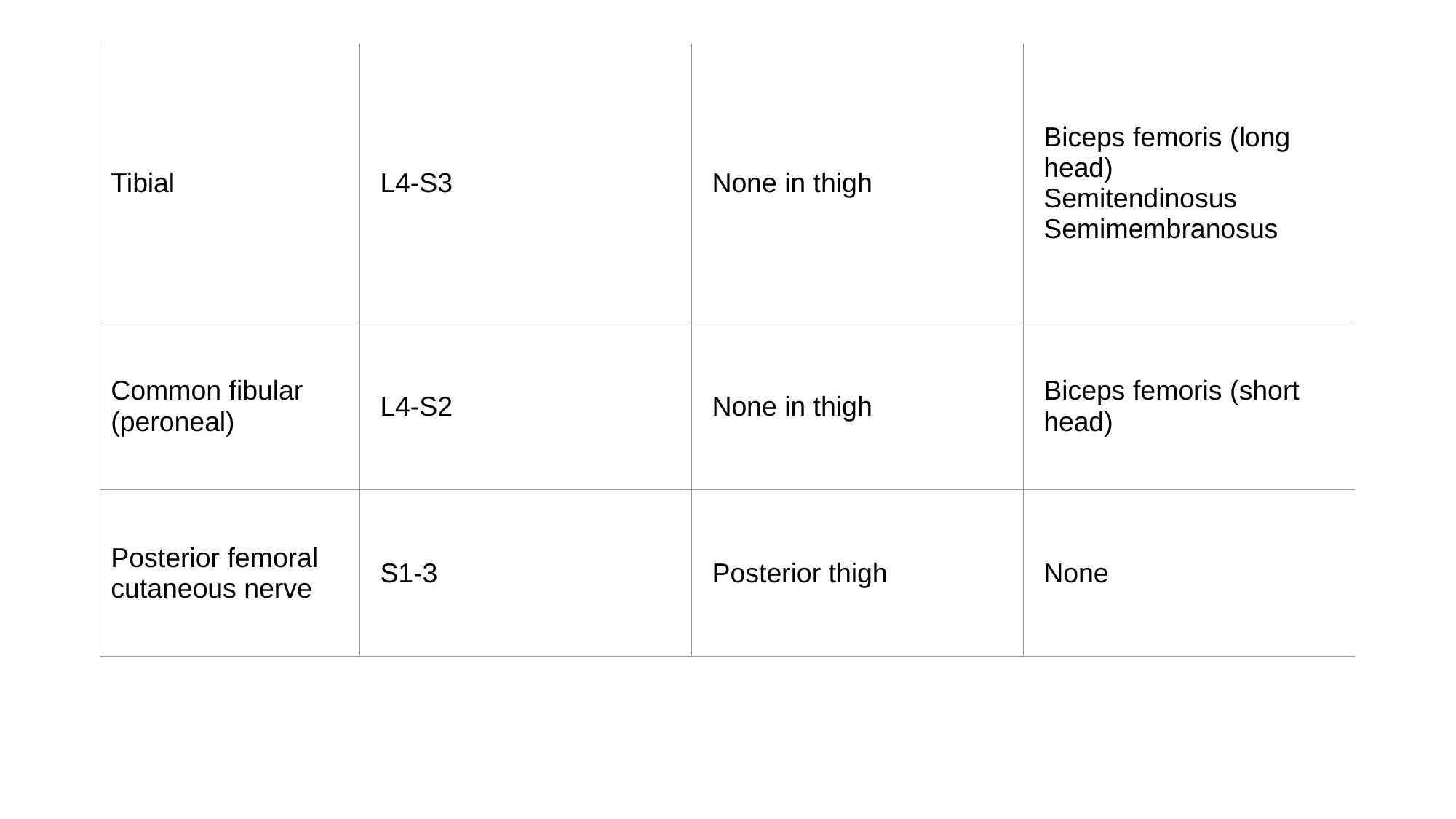

#
| Tibial | L4-S3 | None in thigh | Biceps femoris (long head) Semitendinosus Semimembranosus |
| --- | --- | --- | --- |
| Common fibular (peroneal) | L4-S2 | None in thigh | Biceps femoris (short head) |
| Posterior femoral cutaneous nerve | S1-3 | Posterior thigh | None |